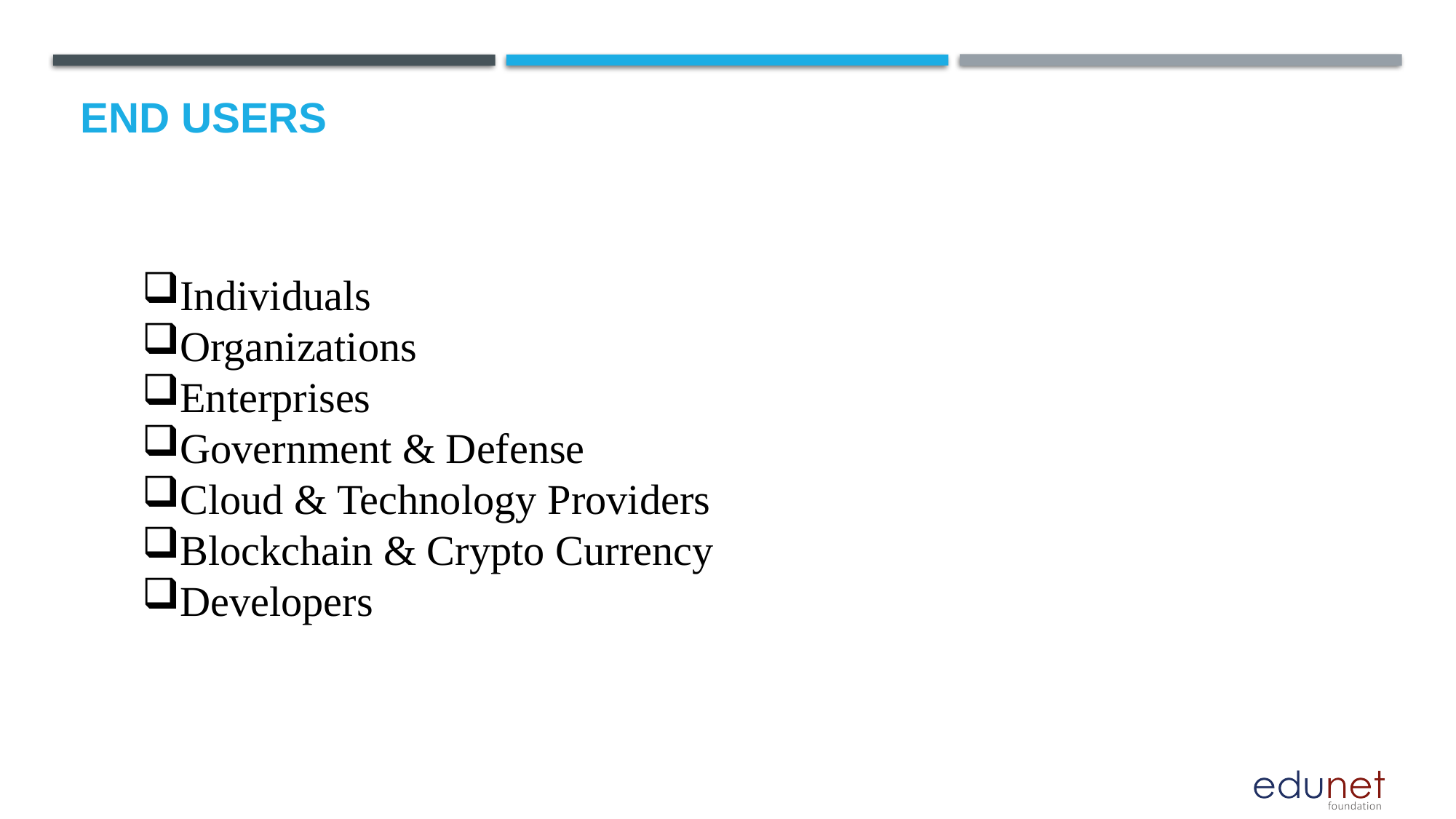

# End users
Individuals
Organizations
Enterprises
Government & Defense
Cloud & Technology Providers
Blockchain & Crypto Currency
Developers